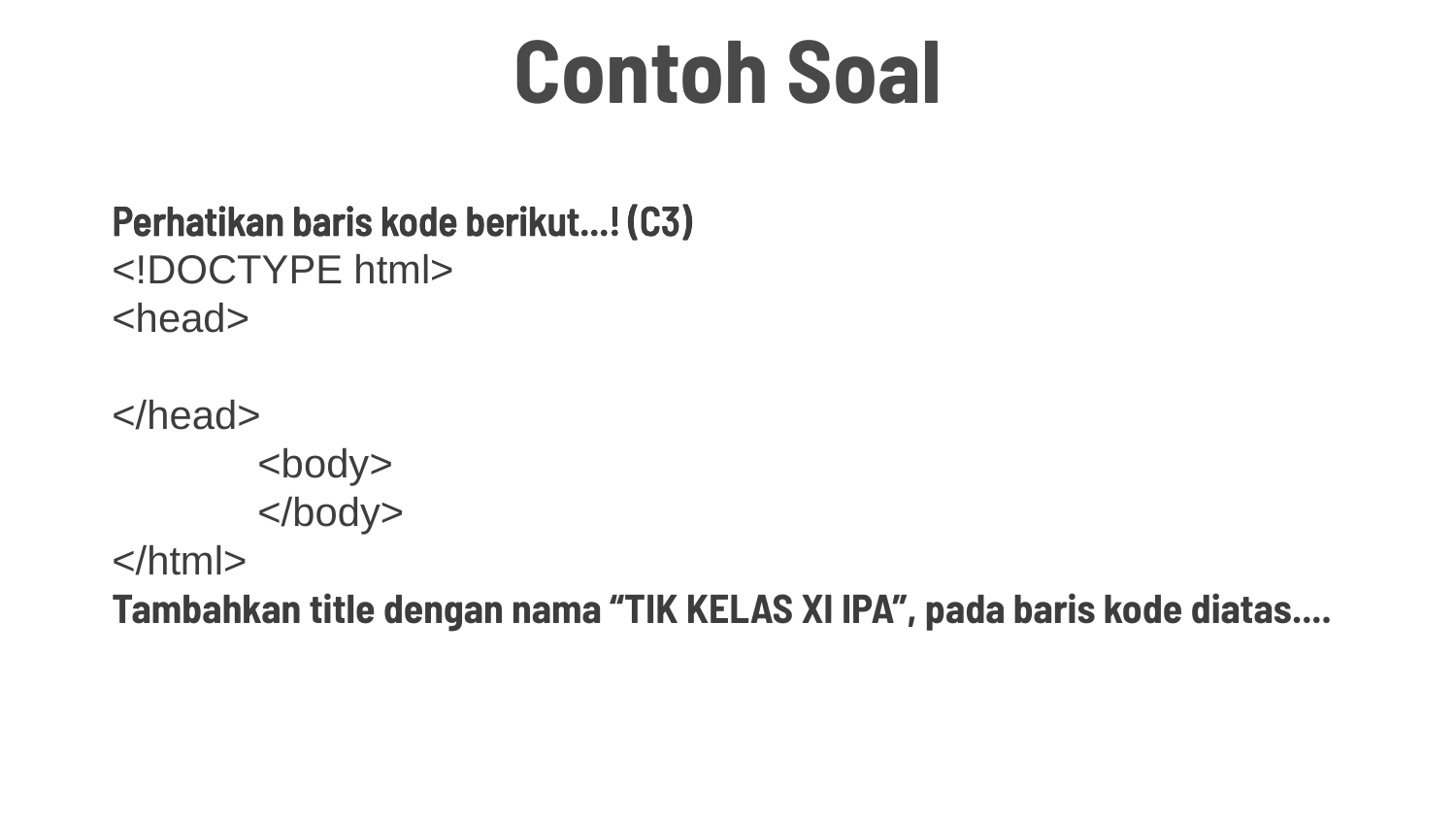

Contoh Soal
# Perhatikan baris kode berikut...! (C3) <!DOCTYPE html> <head> </head> <body> </body> </html> Tambahkan title dengan nama “TIK KELAS XI IPA”, pada baris kode diatas....